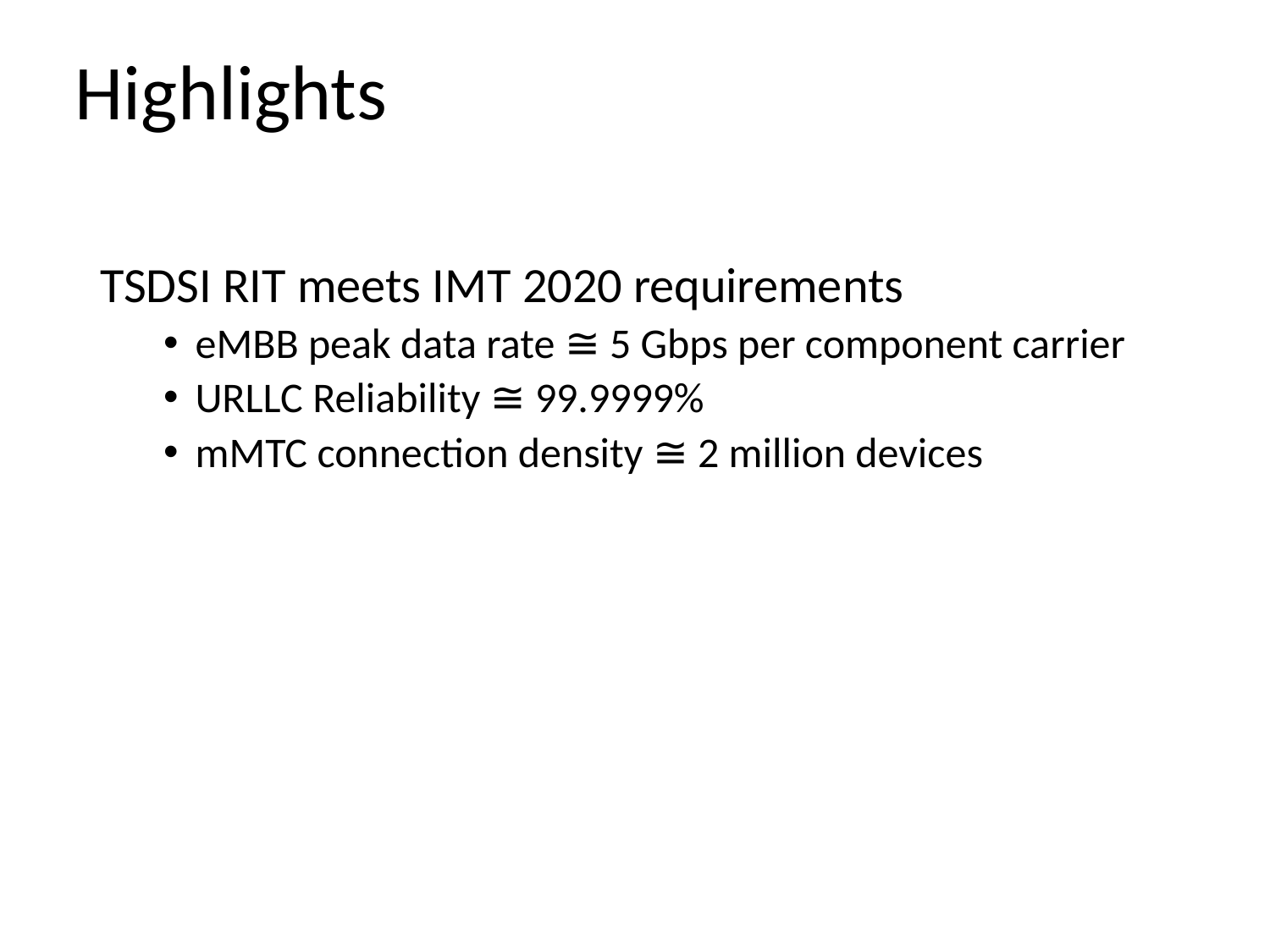

# Highlights
TSDSI RIT meets IMT 2020 requirements
eMBB peak data rate ≅ 5 Gbps per component carrier
URLLC Reliability ≅ 99.9999%
mMTC connection density ≅ 2 million devices